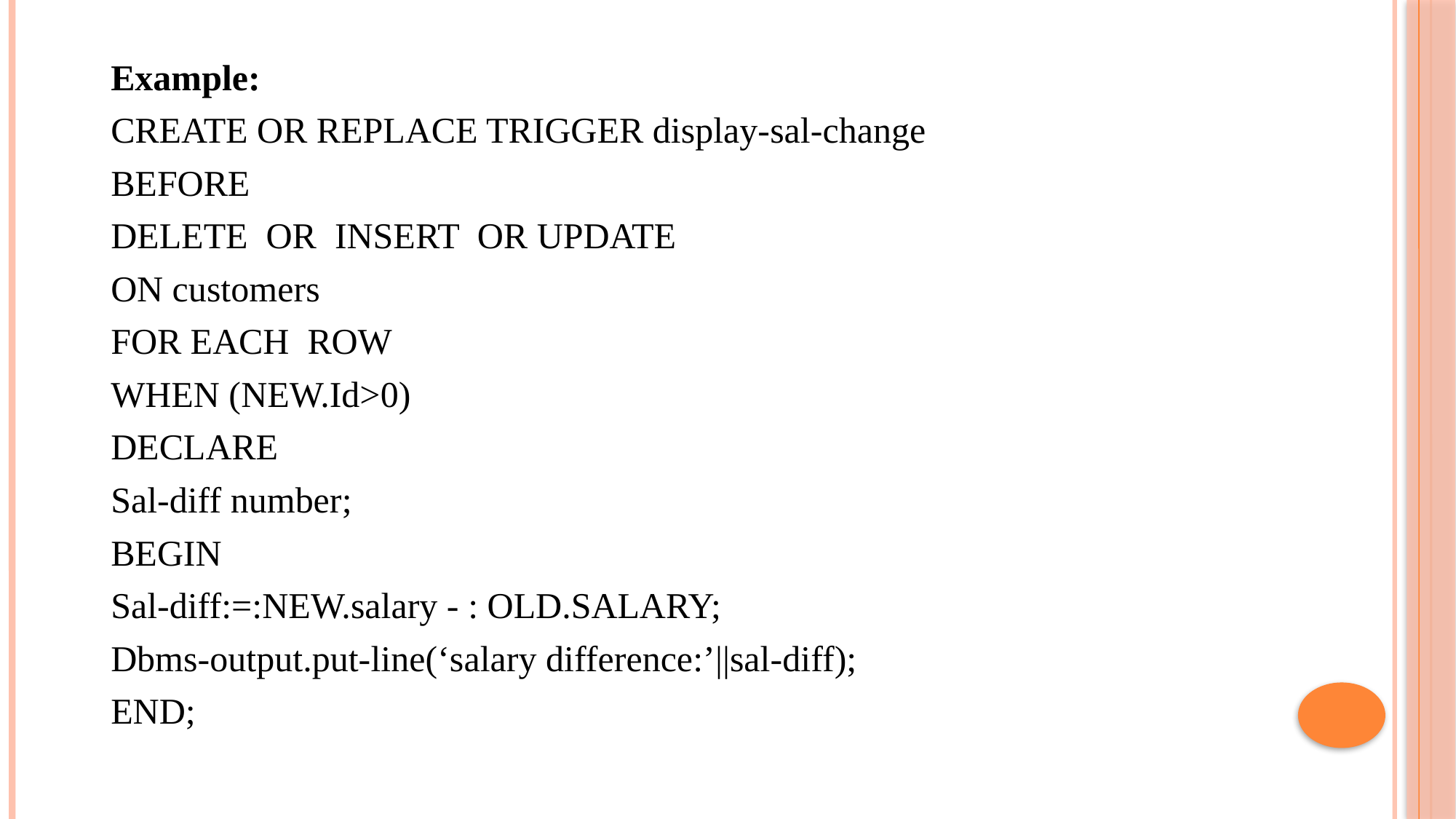

Example:
CREATE OR REPLACE TRIGGER display-sal-change
BEFORE
DELETE  OR  INSERT  OR UPDATE
ON customers
FOR EACH  ROW
WHEN (NEW.Id>0)
DECLARE
Sal-diff number;
BEGIN
Sal-diff:=:NEW.salary - : OLD.SALARY;
Dbms-output.put-line(‘salary difference:’||sal-diff);
END;